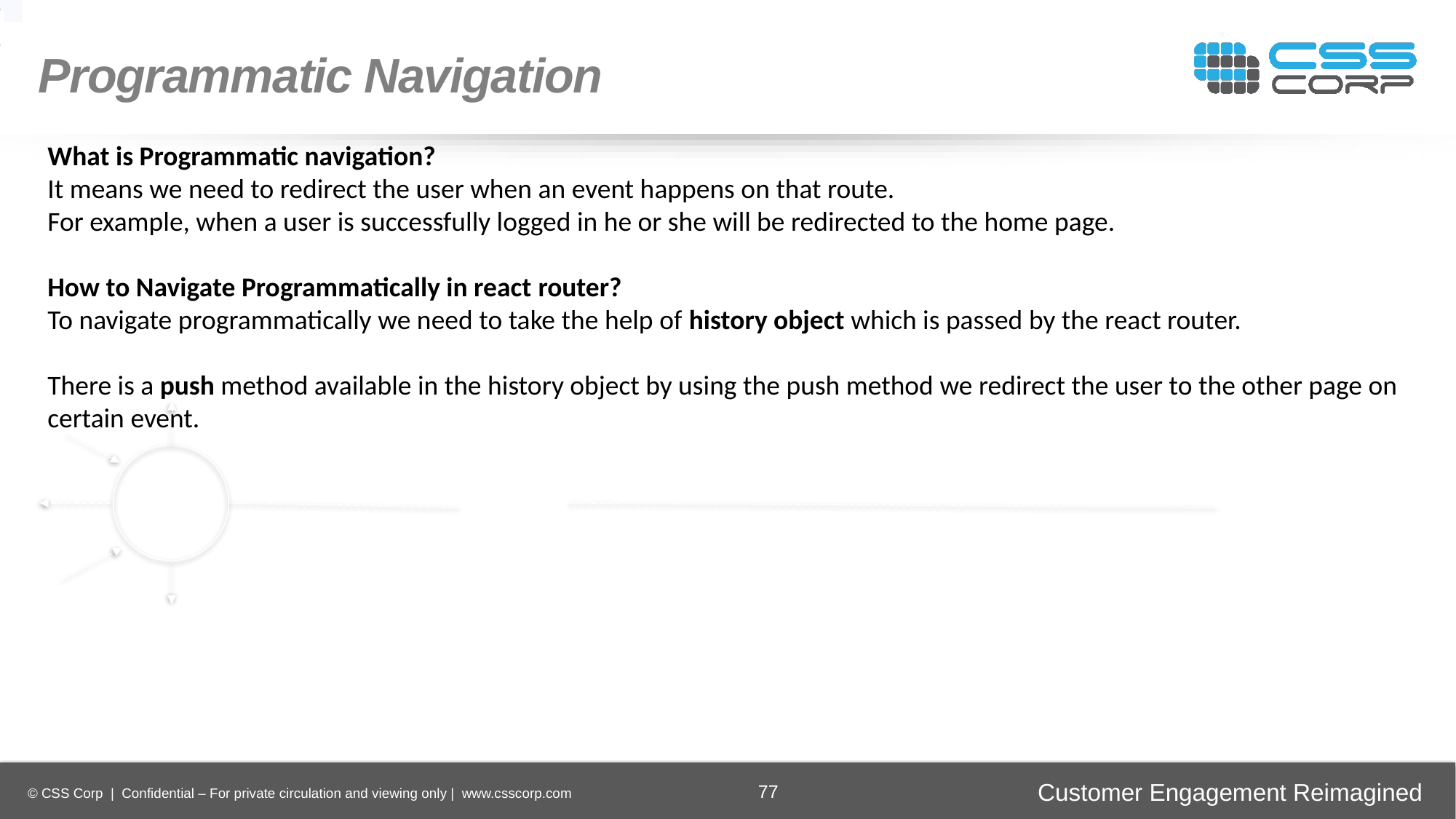

Programmatic Navigation
What is Programmatic navigation?
It means we need to redirect the user when an event happens on that route.
For example, when a user is successfully logged in he or she will be redirected to the home page.

How to Navigate Programmatically in react router?
To navigate programmatically we need to take the help of history object which is passed by the react router.

There is a push method available in the history object by using the push method we redirect the user to the other page on certain event.

Enhancing
Operational Efficiency

Faster Time-to-Market

Digital
Transformation

Securing Brand and Customer Trust

77